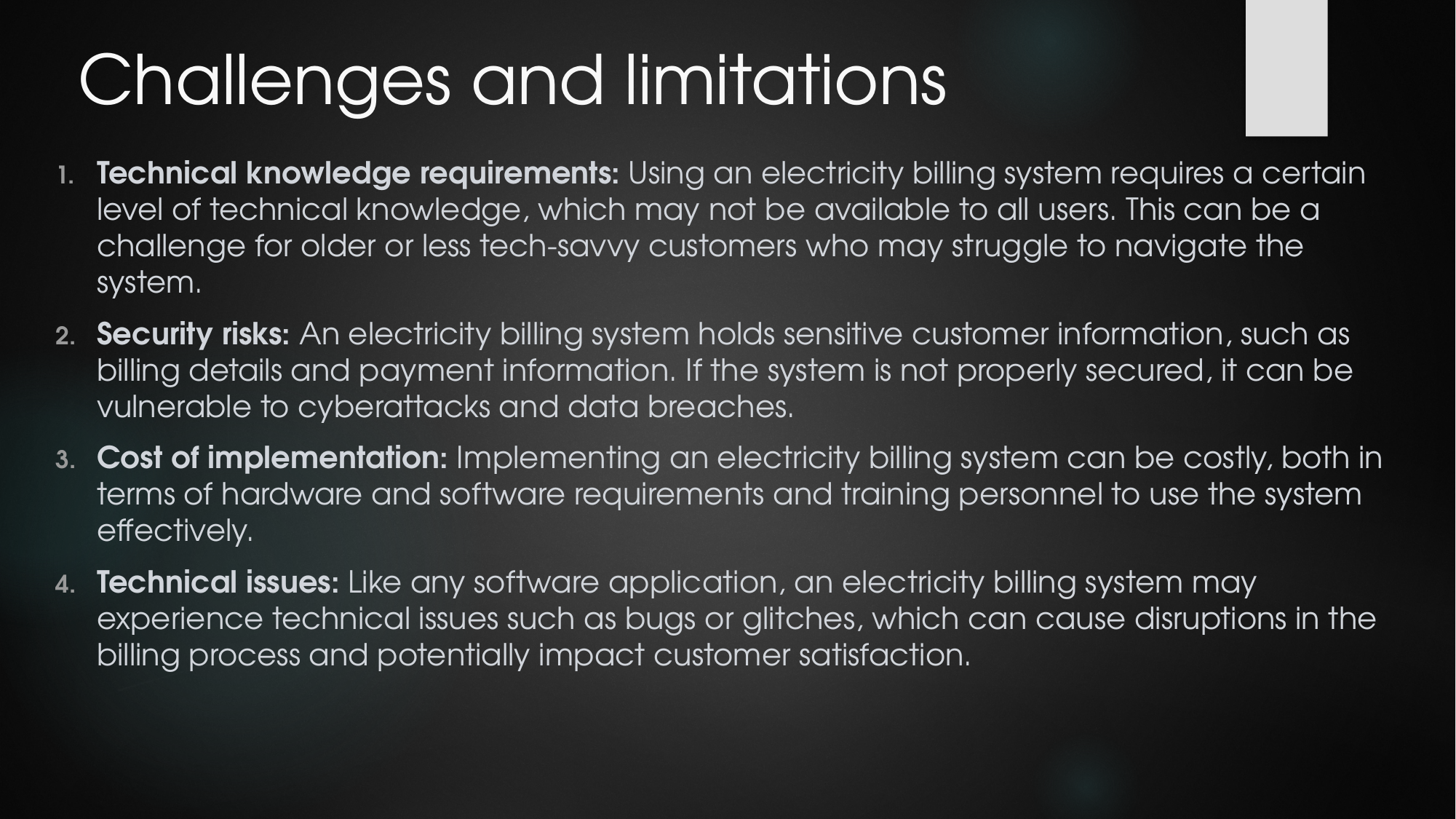

# Challenges and limitations
Technical knowledge requirements: Using an electricity billing system requires a certain level of technical knowledge, which may not be available to all users. This can be a challenge for older or less tech-savvy customers who may struggle to navigate the system.
Security risks: An electricity billing system holds sensitive customer information, such as billing details and payment information. If the system is not properly secured, it can be vulnerable to cyberattacks and data breaches.
Cost of implementation: Implementing an electricity billing system can be costly, both in terms of hardware and software requirements and training personnel to use the system effectively.
Technical issues: Like any software application, an electricity billing system may experience technical issues such as bugs or glitches, which can cause disruptions in the billing process and potentially impact customer satisfaction.